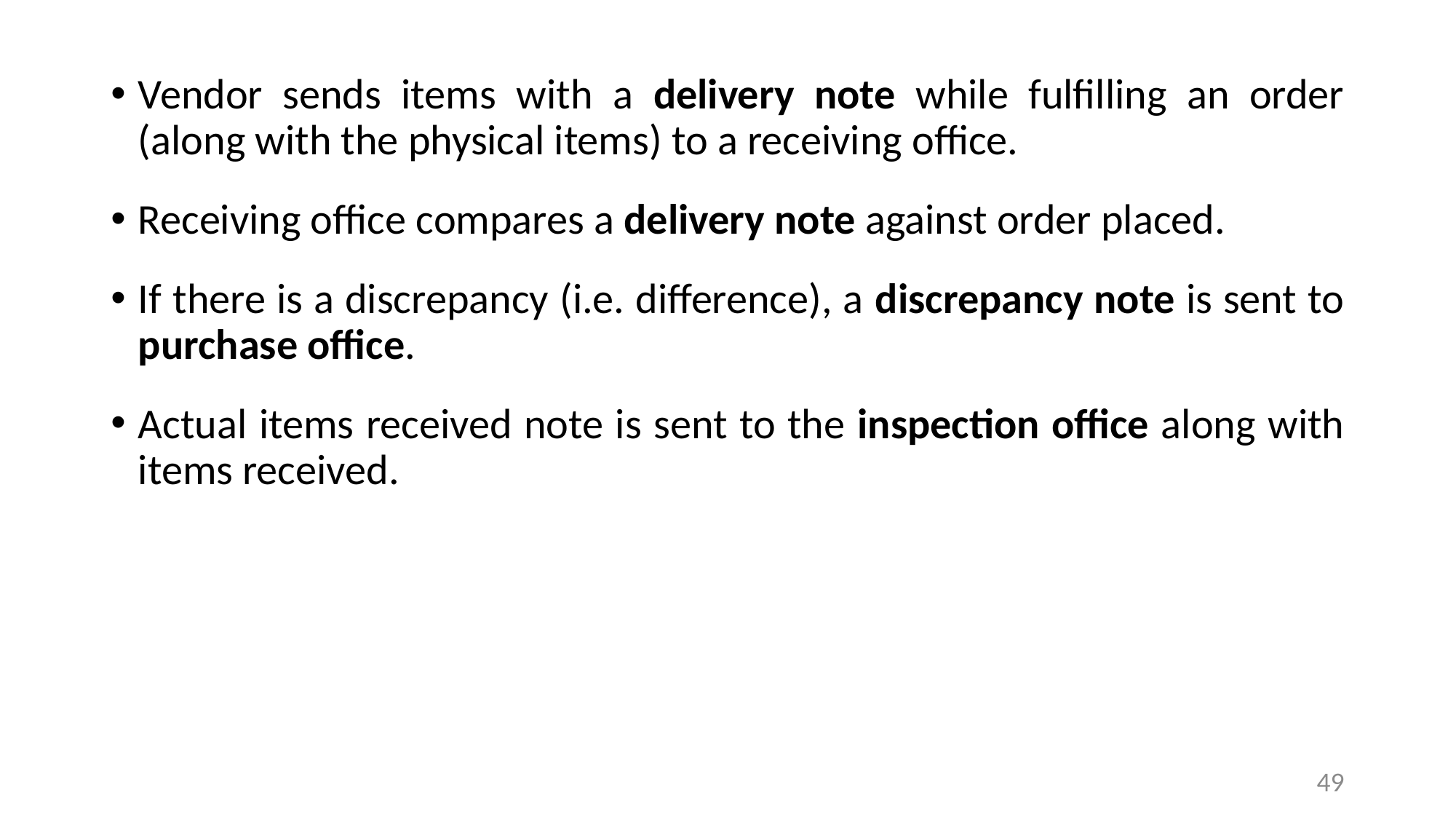

Vendor sends items with a delivery note while fulfilling an order (along with the physical items) to a receiving office.
Receiving office compares a delivery note against order placed.
If there is a discrepancy (i.e. difference), a discrepancy note is sent to purchase office.
Actual items received note is sent to the inspection office along with items received.
49